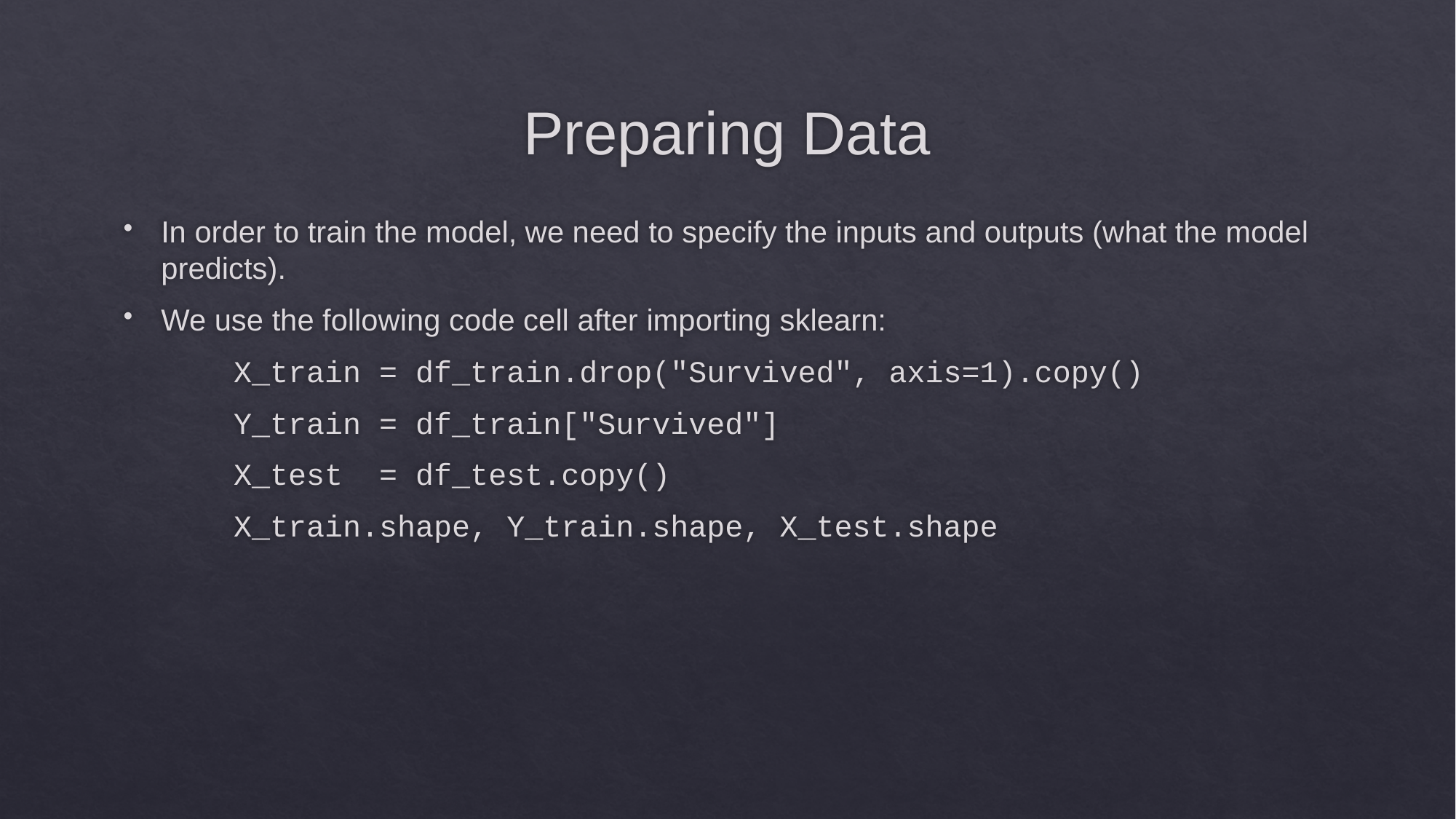

# Preparing Data
In order to train the model, we need to specify the inputs and outputs (what the model predicts).
We use the following code cell after importing sklearn:
	X_train = df_train.drop("Survived", axis=1).copy()
	Y_train = df_train["Survived"]
	X_test  = df_test.copy()
	X_train.shape, Y_train.shape, X_test.shape